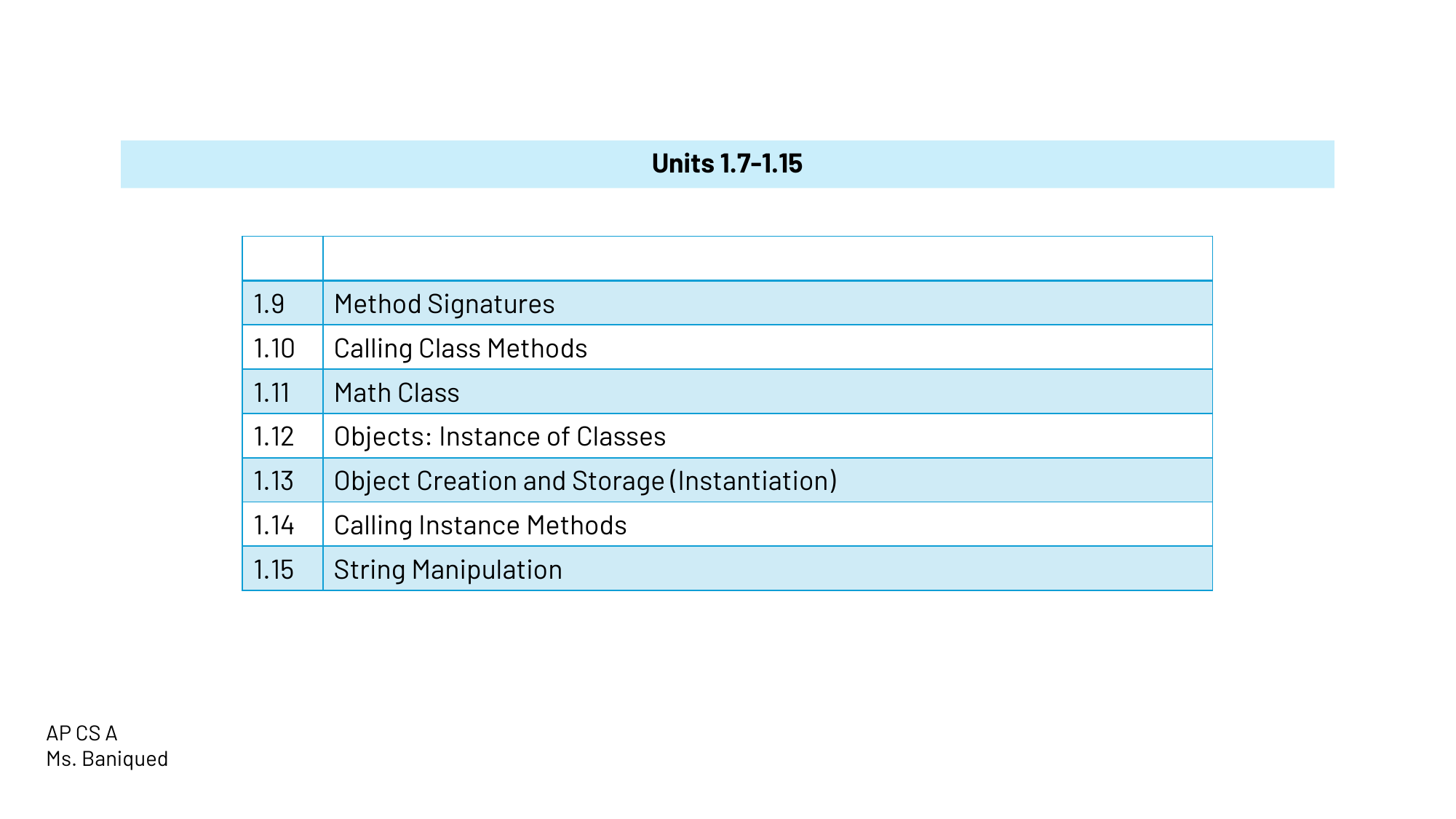

Units 1.7-1.15
|  |  |
| --- | --- |
| 1.9 | Method Signatures |
| 1.10 | Calling Class Methods |
| 1.11 | Math Class |
| 1.12 | Objects: Instance of Classes |
| 1.13 | Object Creation and Storage (Instantiation) |
| 1.14 | Calling Instance Methods |
| 1.15 | String Manipulation |
AP CS A
Ms. Baniqued